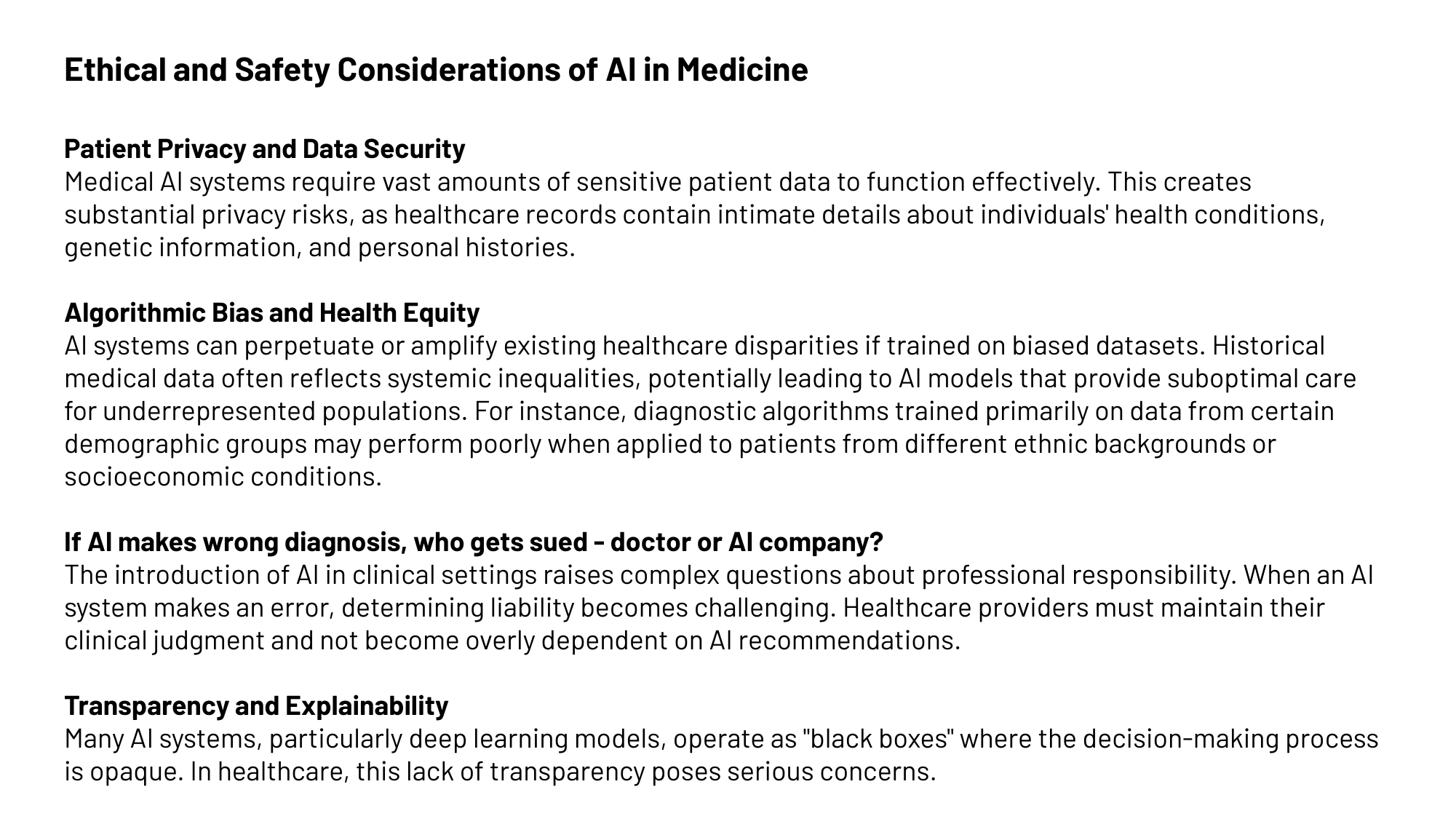

Ethical and Safety Considerations of AI in Medicine
Patient Privacy and Data Security
Medical AI systems require vast amounts of sensitive patient data to function effectively. This creates substantial privacy risks, as healthcare records contain intimate details about individuals' health conditions, genetic information, and personal histories.

Algorithmic Bias and Health Equity
AI systems can perpetuate or amplify existing healthcare disparities if trained on biased datasets. Historical medical data often reflects systemic inequalities, potentially leading to AI models that provide suboptimal care for underrepresented populations. For instance, diagnostic algorithms trained primarily on data from certain demographic groups may perform poorly when applied to patients from different ethnic backgrounds or socioeconomic conditions.

If AI makes wrong diagnosis, who gets sued - doctor or AI company?
The introduction of AI in clinical settings raises complex questions about professional responsibility. When an AI system makes an error, determining liability becomes challenging. Healthcare providers must maintain their clinical judgment and not become overly dependent on AI recommendations.

Transparency and Explainability
Many AI systems, particularly deep learning models, operate as "black boxes" where the decision-making process is opaque. In healthcare, this lack of transparency poses serious concerns.